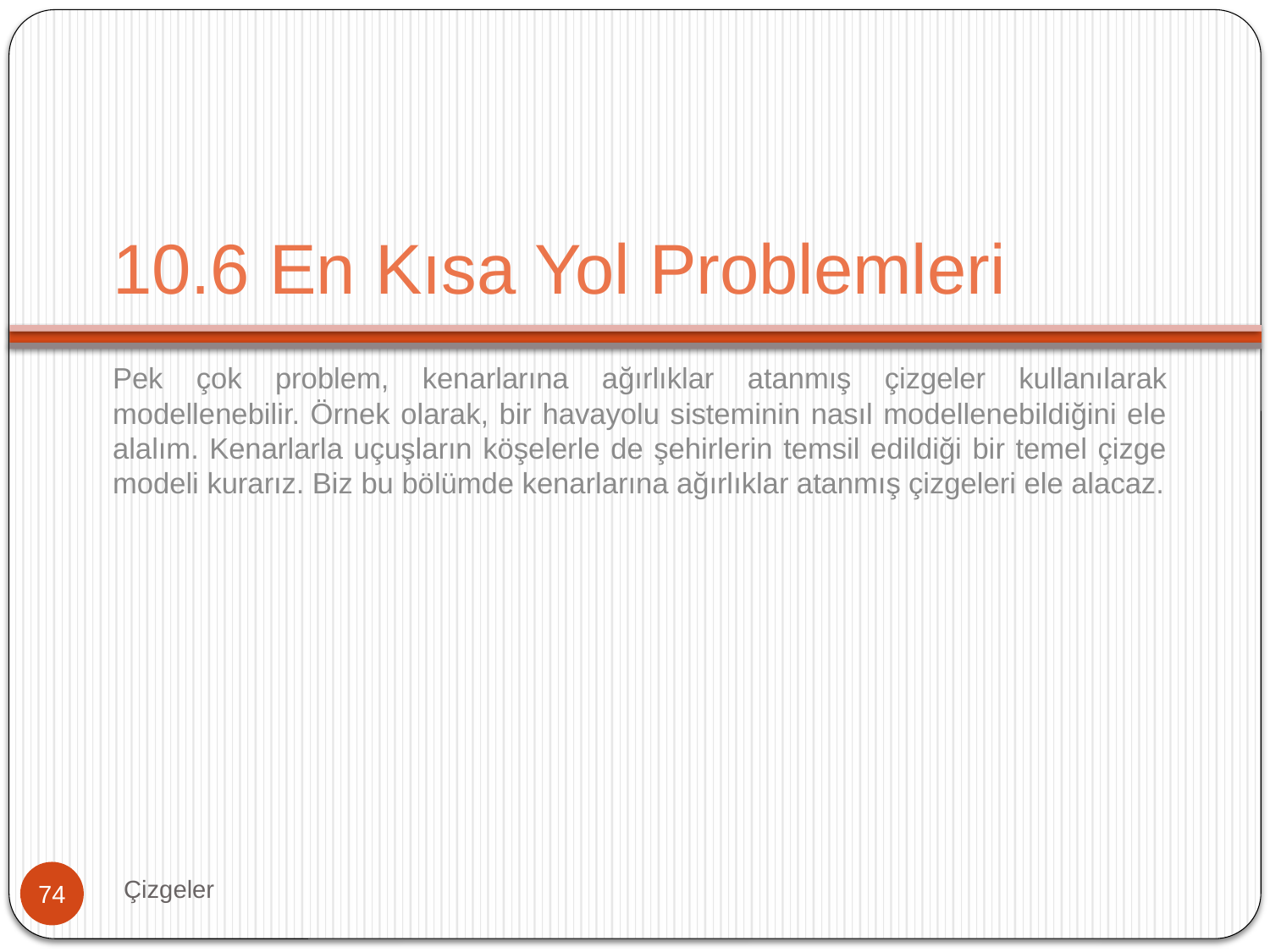

# 10.6 En Kısa Yol Problemleri
Pek çok problem, kenarlarına ağırlıklar atanmış çizgeler kullanılarak modellenebilir. Örnek olarak, bir havayolu sisteminin nasıl modellenebildiğini ele alalım. Kenarlarla uçuşların köşelerle de şehirlerin temsil edildiği bir temel çizge modeli kurarız. Biz bu bölümde kenarlarına ağırlıklar atanmış çizgeleri ele alacaz.
Çizgeler
74